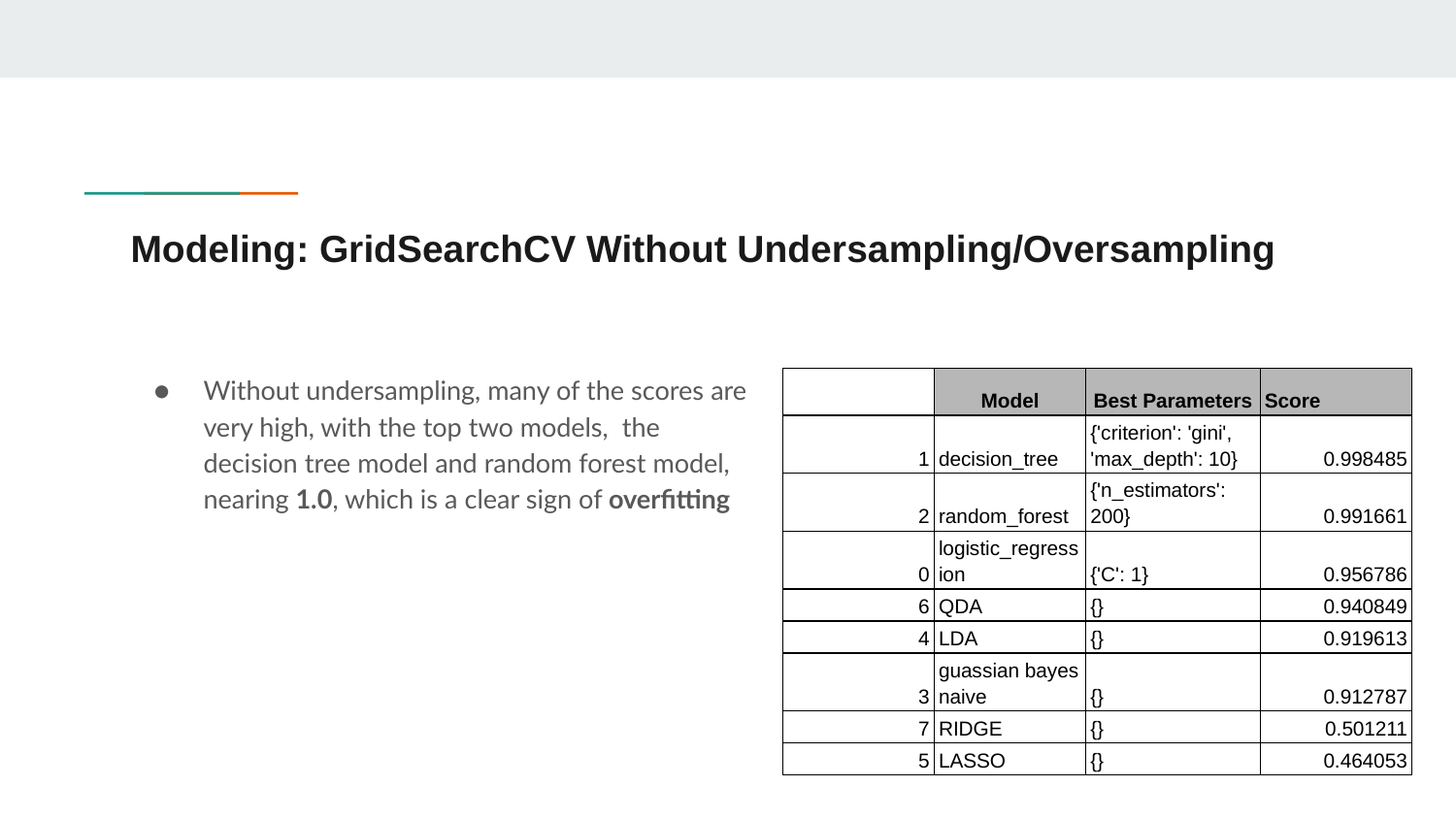

# Modeling: GridSearchCV Without Undersampling/Oversampling
Without undersampling, many of the scores are very high, with the top two models,  the decision tree model and random forest model, nearing 1.0, which is a clear sign of overfitting
|  | Model | Best Parameters | Score |
| --- | --- | --- | --- |
| 1 | decision\_tree | {'criterion': 'gini', 'max\_depth': 10} | 0.998485 |
| 2 | random\_forest | {'n\_estimators': 200} | 0.991661 |
| 0 | logistic\_regression | {'C': 1} | 0.956786 |
| 6 | QDA | {} | 0.940849 |
| 4 | LDA | {} | 0.919613 |
| 3 | guassian bayes naive | {} | 0.912787 |
| 7 | RIDGE | {} | 0.501211 |
| 5 | LASSO | {} | 0.464053 |